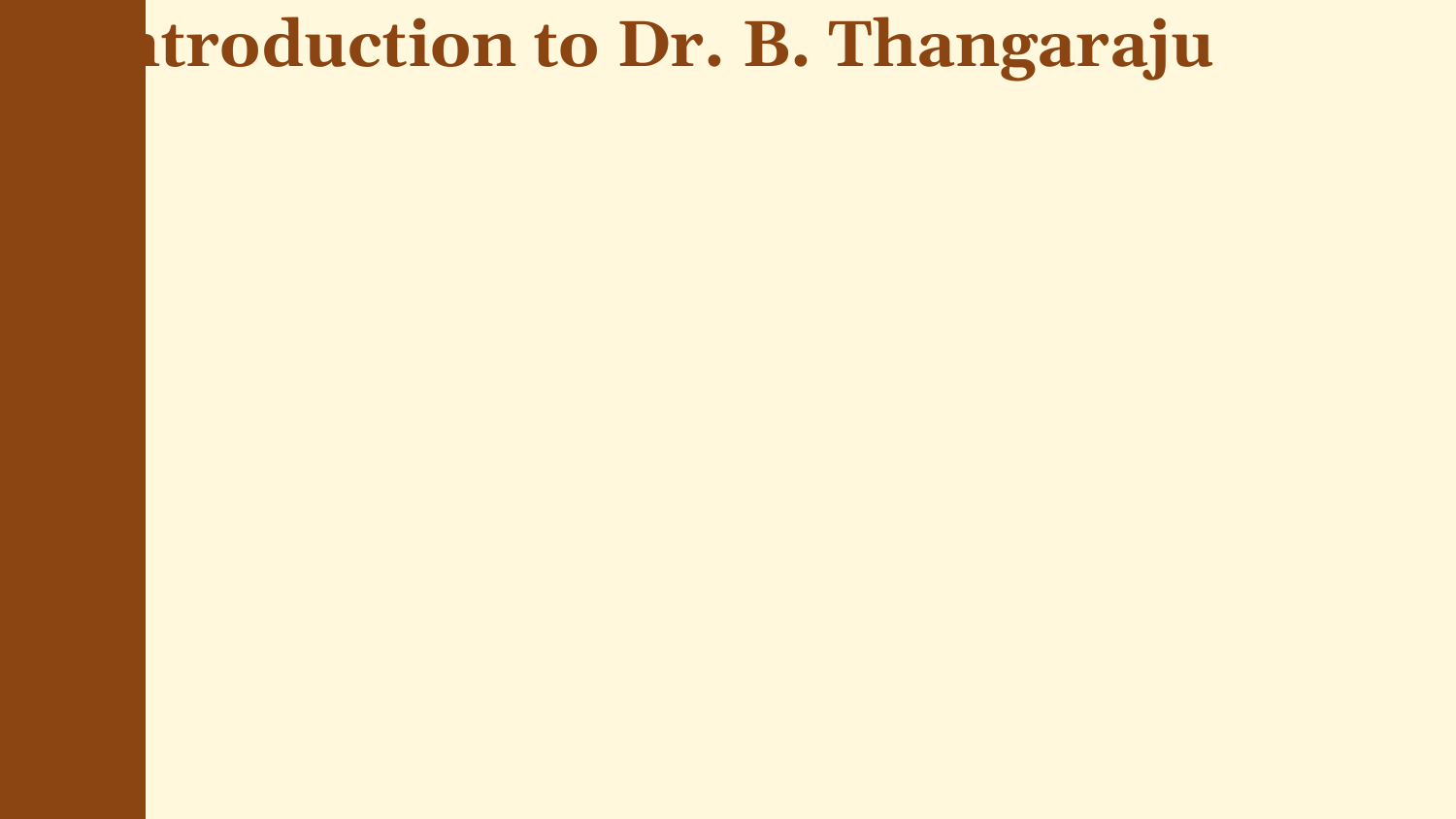

Introduction to Dr. B. Thangaraju
Dr. B. Thangaraju is a Professor at the International Institute of Information Technology Bangalore (IIITB). This presentation will cover his key accomplishments, research areas, and contributions to the field.